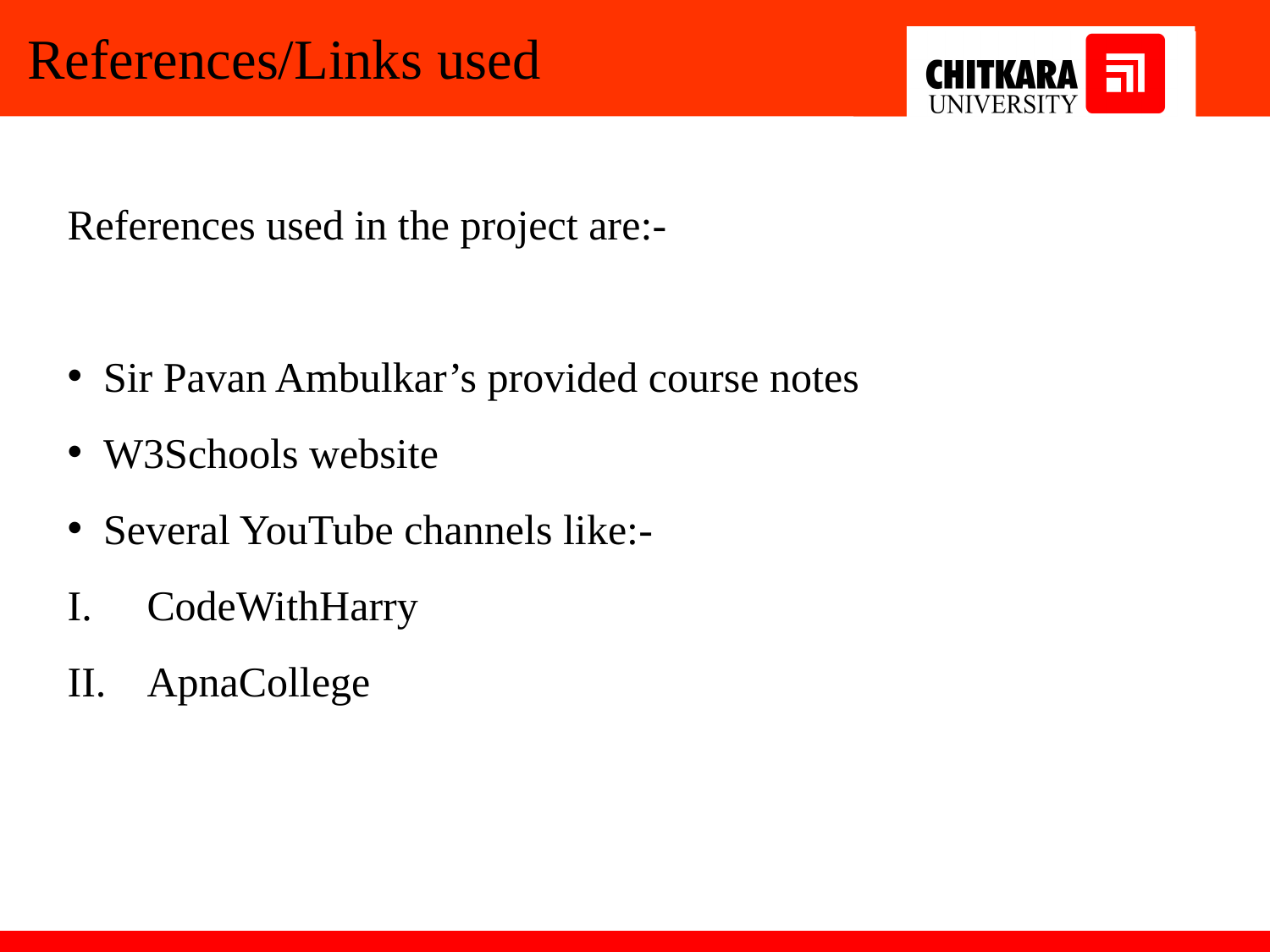

References/Links used
References used in the project are:-

  Sir Pavan Ambulkar’s provided course notes
  W3Schools website
  Several YouTube channels like:-
CodeWithHarry
ApnaCollege